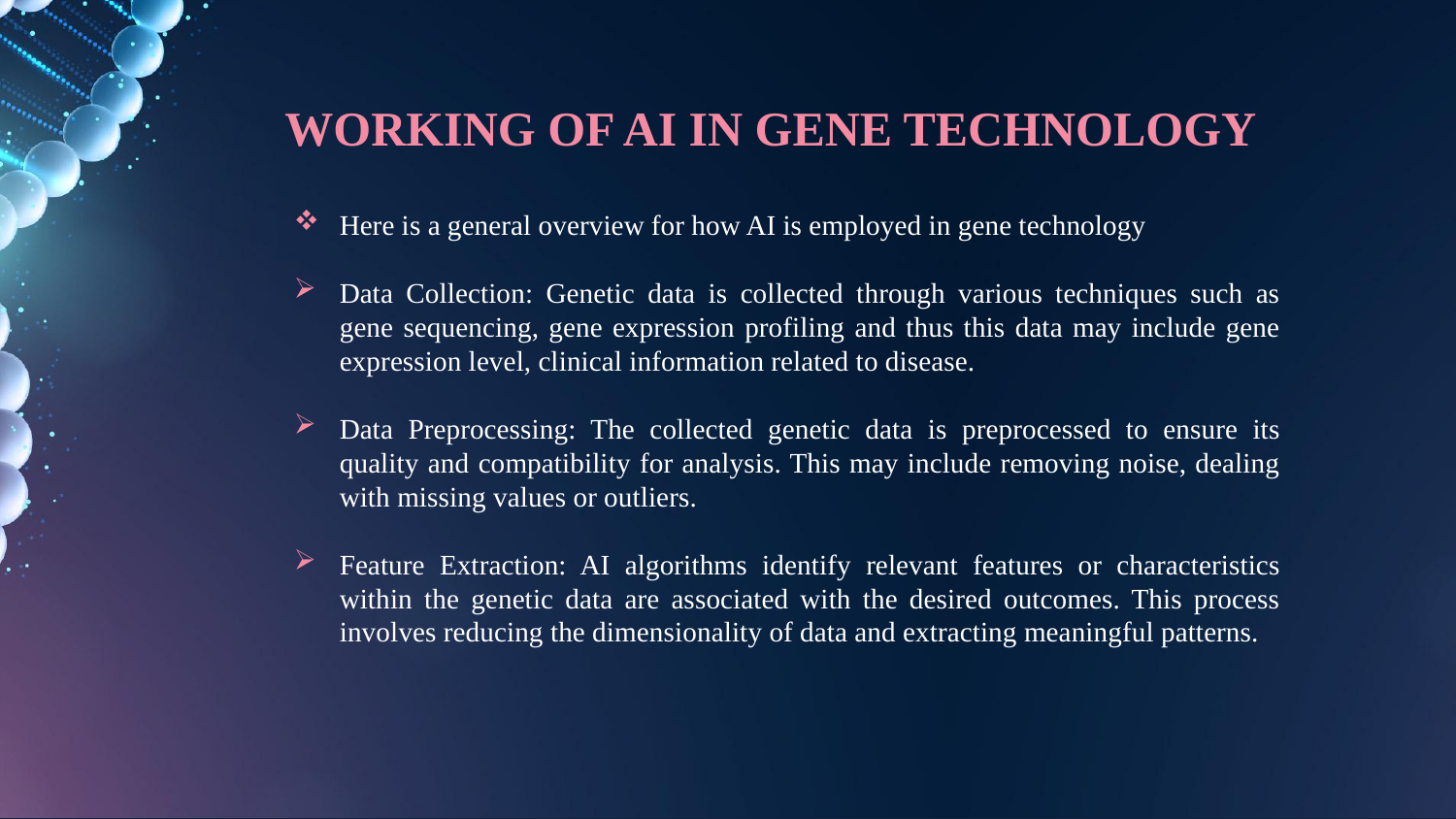

# WORKING OF AI IN GENE TECHNOLOGY
Here is a general overview for how AI is employed in gene technology

Data Collection: Genetic data is collected through various techniques such as gene sequencing, gene expression profiling and thus this data may include gene expression level, clinical information related to disease.

Data Preprocessing: The collected genetic data is preprocessed to ensure its quality and compatibility for analysis. This may include removing noise, dealing with missing values or outliers.

Feature Extraction: AI algorithms identify relevant features or characteristics within the genetic data are associated with the desired outcomes. This process involves reducing the dimensionality of data and extracting meaningful patterns.